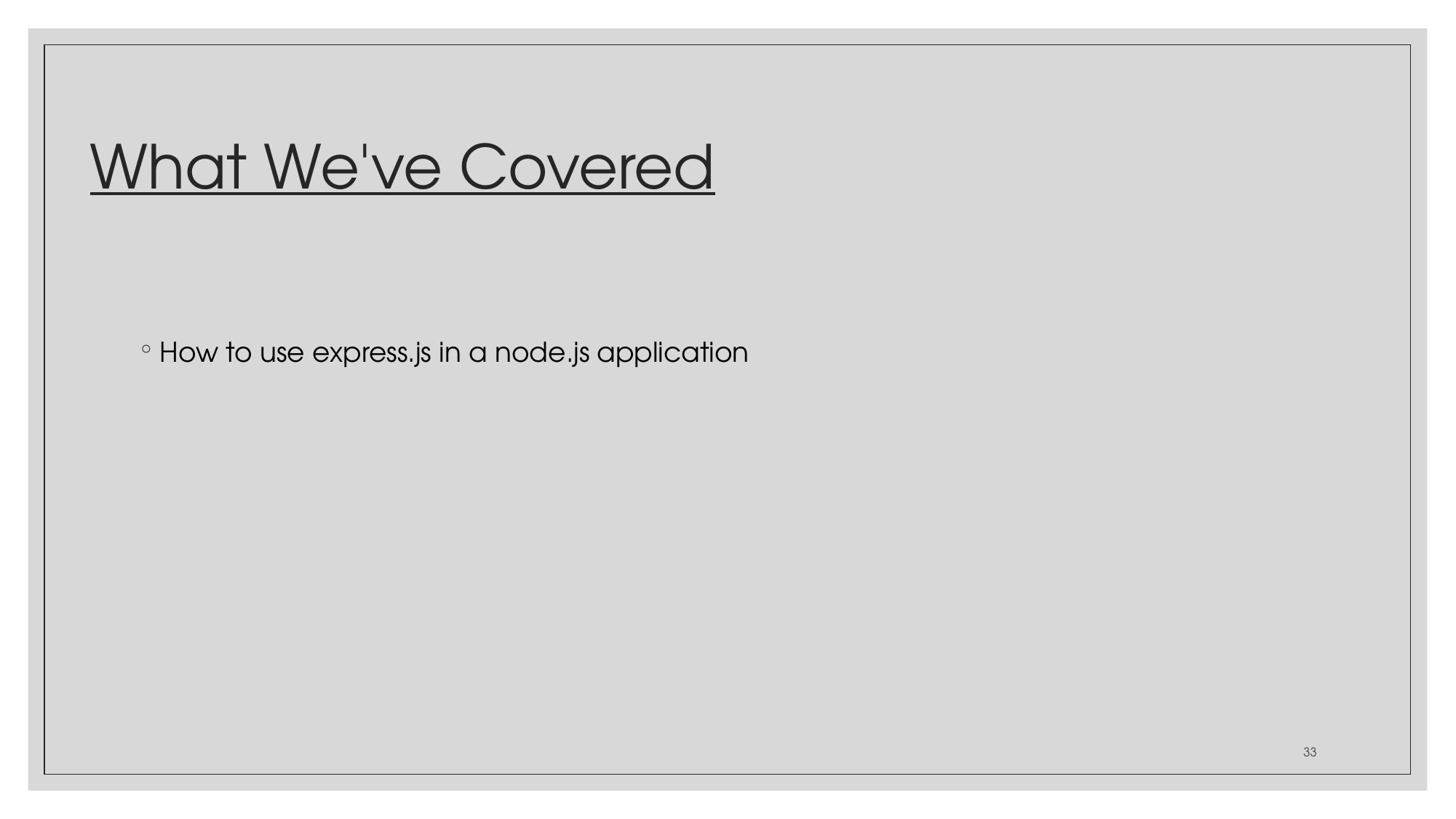

# What We've Covered
How to use express.js in a node.js application

33